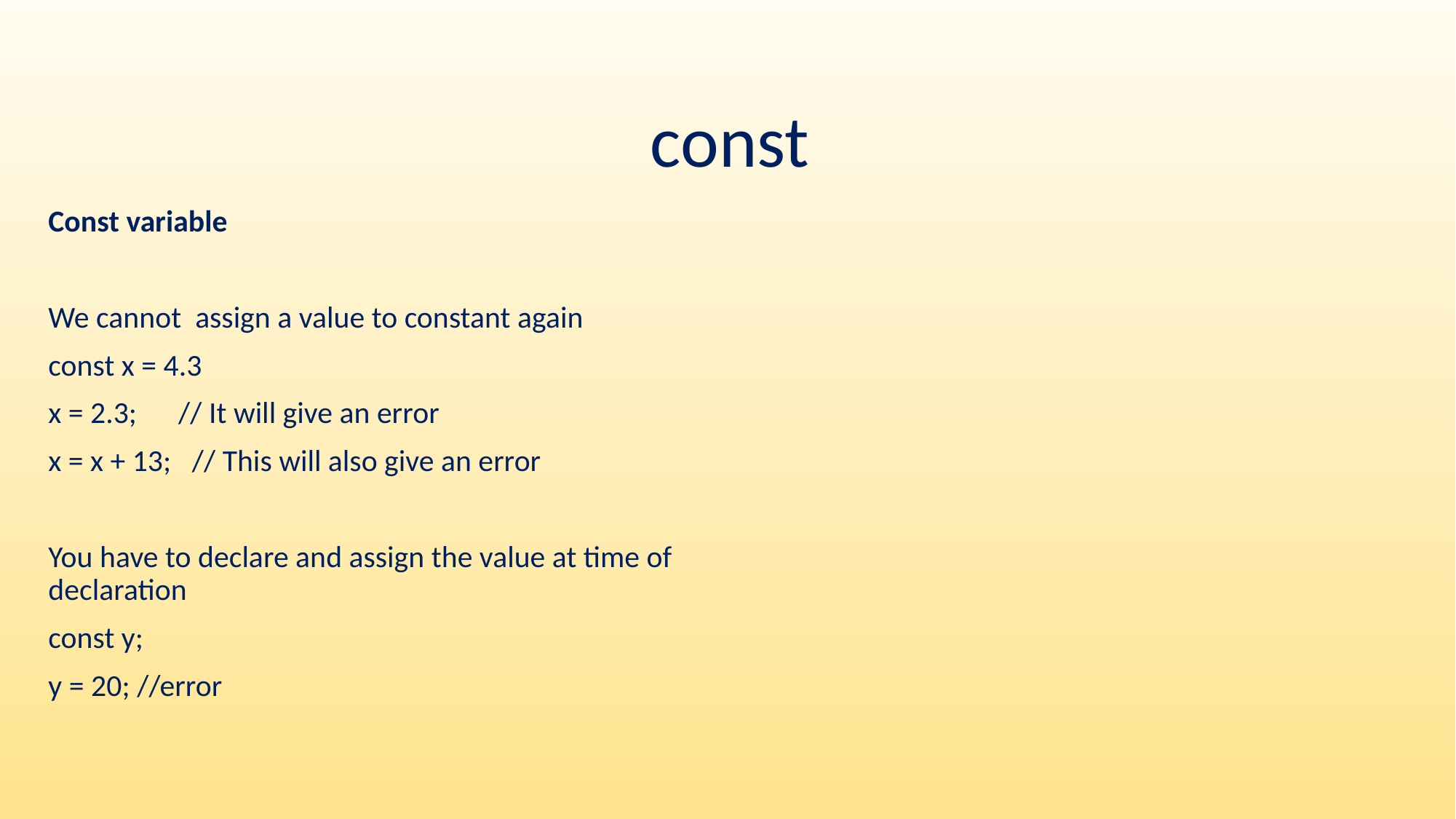

# const
Const variable

We cannot  assign a value to constant again
const x = 4.3
x = 2.3;      // It will give an error
x = x + 13;   // This will also give an error

You have to declare and assign the value at time of declaration
const y;
y = 20; //error